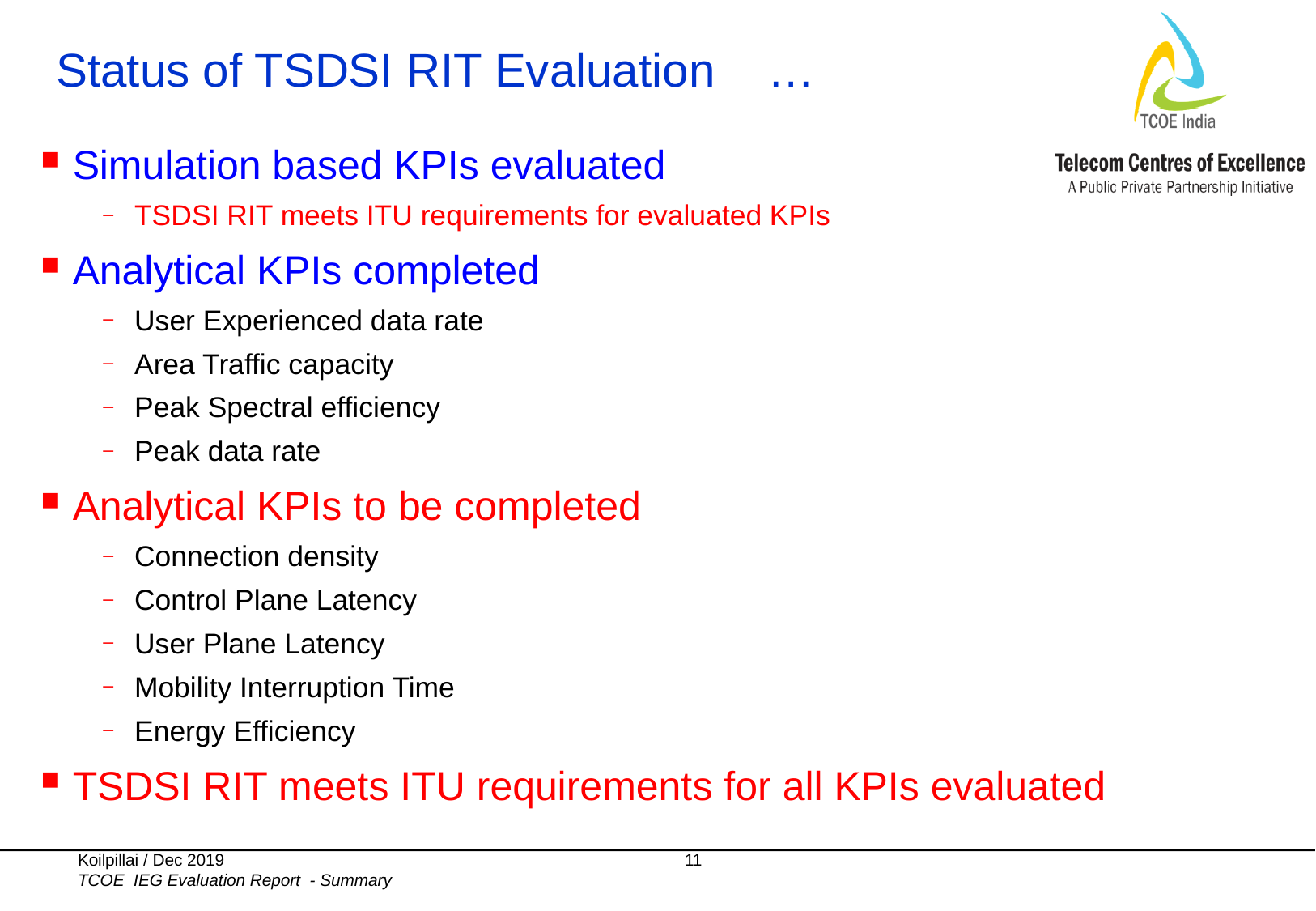

# Status of TSDSI RIT Evaluation    …
Simulation based KPIs evaluated
TSDSI RIT meets ITU requirements for evaluated KPIs
Analytical KPIs completed
User Experienced data rate
Area Traffic capacity
Peak Spectral efficiency
Peak data rate
Analytical KPIs to be completed
Connection density
Control Plane Latency
User Plane Latency
Mobility Interruption Time
Energy Efficiency
TSDSI RIT meets ITU requirements for all KPIs evaluated